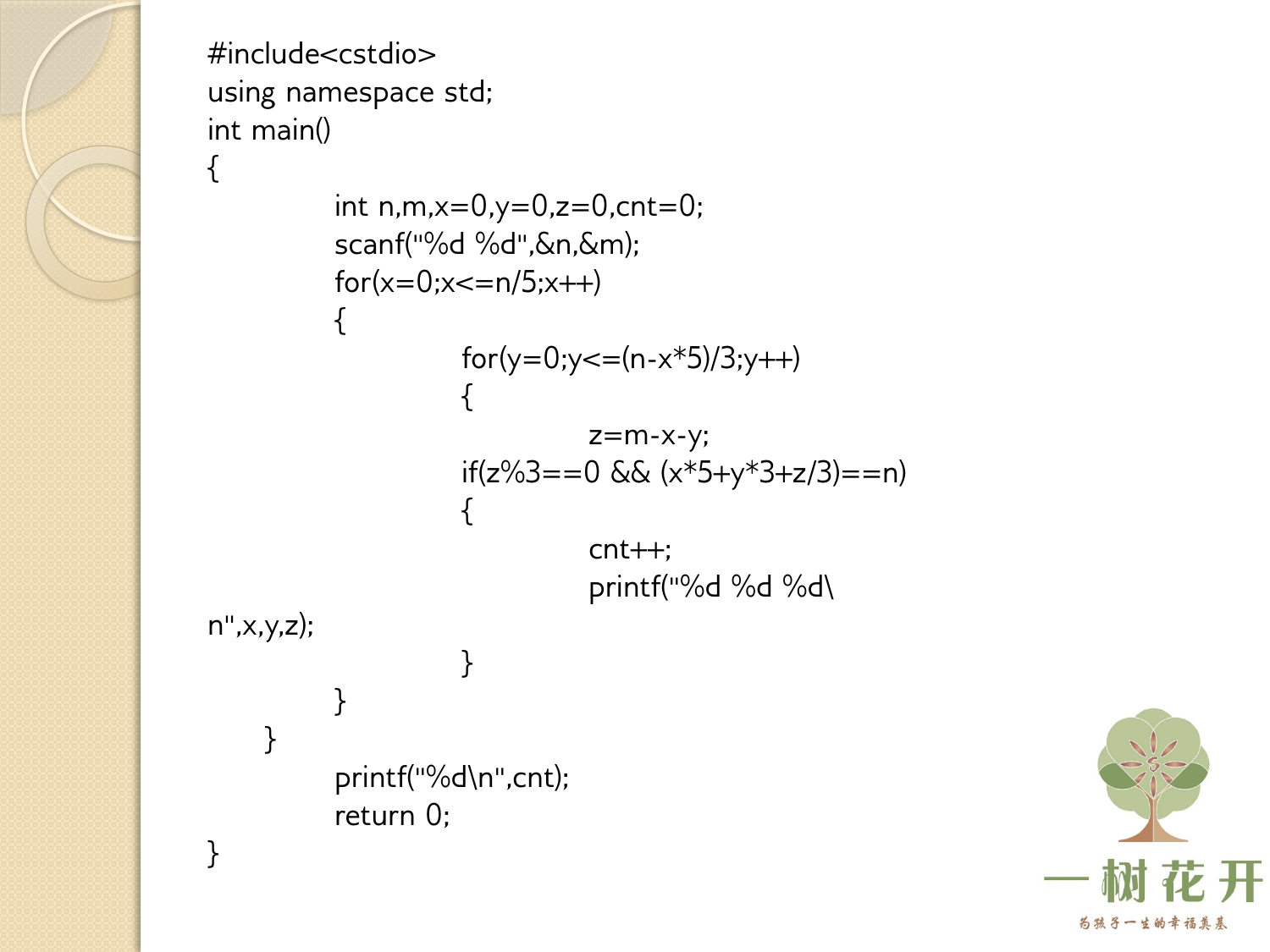

#include<cstdio>
using namespace std;
int main()
{
	int n,m,x=0,y=0,z=0,cnt=0;
	scanf("%d %d",&n,&m);
	for(x=0;x<=n/5;x++)
	{
		for(y=0;y<=(n-x*5)/3;y++)
		{
			z=m-x-y;
		if(z%3==0 && (x*5+y*3+z/3)==n)
		{
			cnt++;
			printf("%d %d %d\n",x,y,z);
		}
	}
      }
	printf("%d\n",cnt);
	return 0;
}